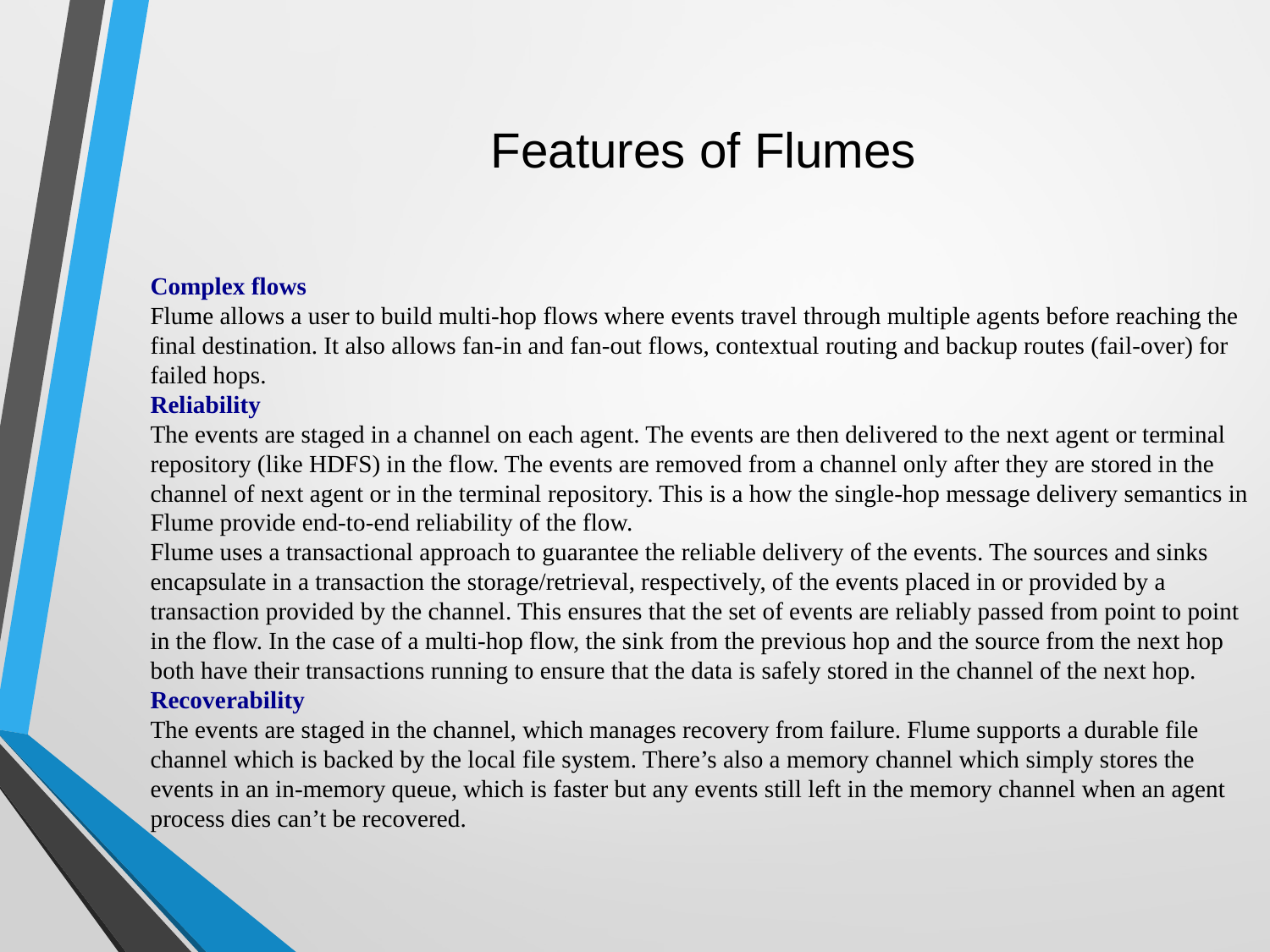

Features of Flumes
# Complex flows Flume allows a user to build multi-hop flows where events travel through multiple agents before reaching the final destination. It also allows fan-in and fan-out flows, contextual routing and backup routes (fail-over) for failed hops. Reliability The events are staged in a channel on each agent. The events are then delivered to the next agent or terminal repository (like HDFS) in the flow. The events are removed from a channel only after they are stored in the channel of next agent or in the terminal repository. This is a how the single-hop message delivery semantics in Flume provide end-to-end reliability of the flow. Flume uses a transactional approach to guarantee the reliable delivery of the events. The sources and sinks encapsulate in a transaction the storage/retrieval, respectively, of the events placed in or provided by a transaction provided by the channel. This ensures that the set of events are reliably passed from point to point in the flow. In the case of a multi-hop flow, the sink from the previous hop and the source from the next hop both have their transactions running to ensure that the data is safely stored in the channel of the next hop. Recoverability The events are staged in the channel, which manages recovery from failure. Flume supports a durable file channel which is backed by the local file system. There’s also a memory channel which simply stores the events in an in-memory queue, which is faster but any events still left in the memory channel when an agent process dies can’t be recovered.